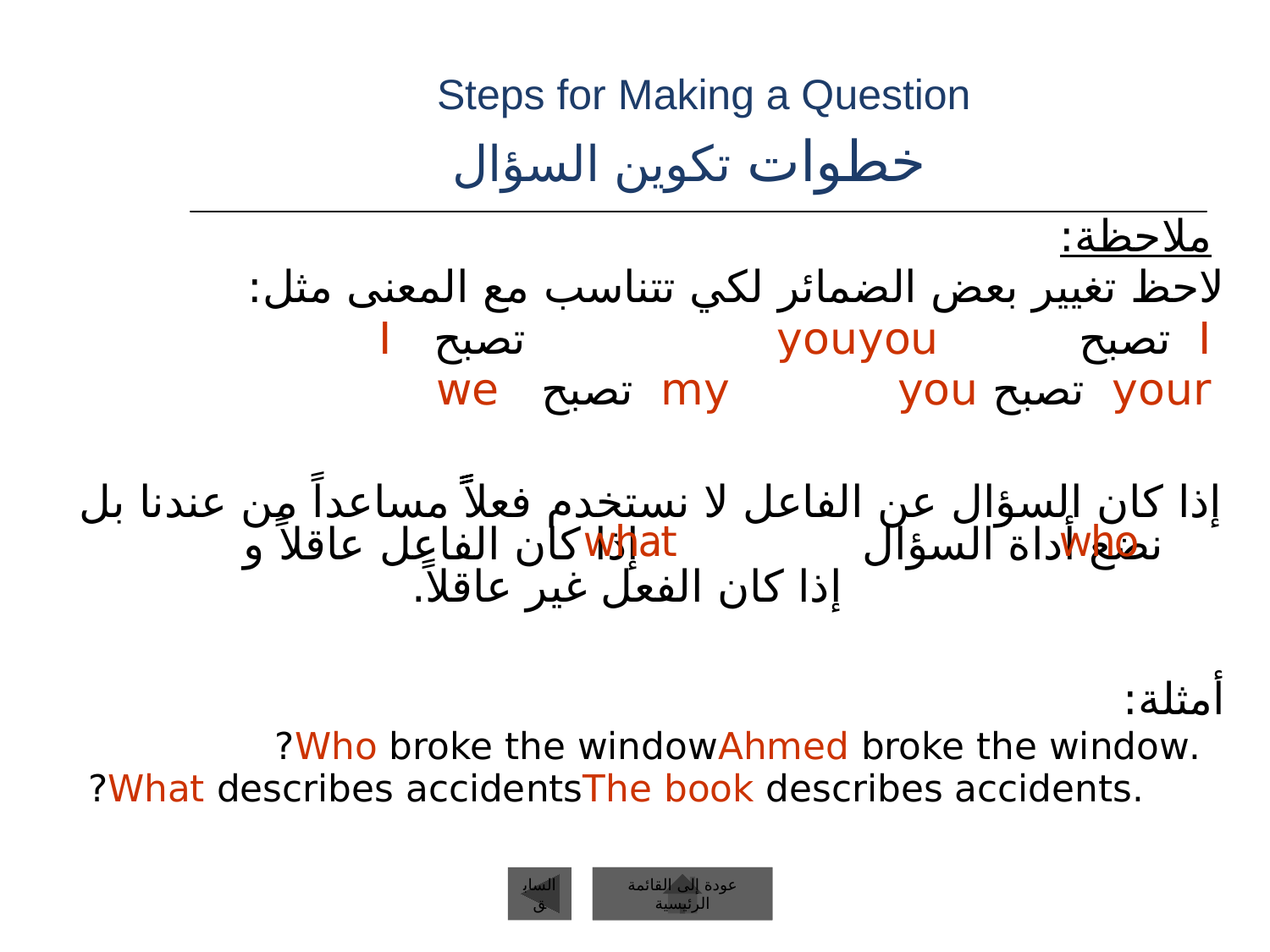

# Steps for Making a Question خطوات تكوين السؤال
 ملاحظة:
لاحظ تغيير بعض الضمائر لكي تتناسب مع المعنى مثل:
 I  تصبح        you  	                you  تصبح   I
 your  تصبح my            you  تصبح   we

إذا كان السؤال عن الفاعل لا نستخدم فعلاًًًًً مساعداً من عندنا بل نضع أداة السؤال                إذا كان الفاعل عاقلاً و            إذا كان الفعل غير عاقلاً.

أمثلة:
 Ahmed broke the window. 	Who broke the window?
     The book describes accidents.	What describes accidents?

what
who

السابق
عودة إلى القائمة الرئيسية
عودة إلى القائمة الرئيسية